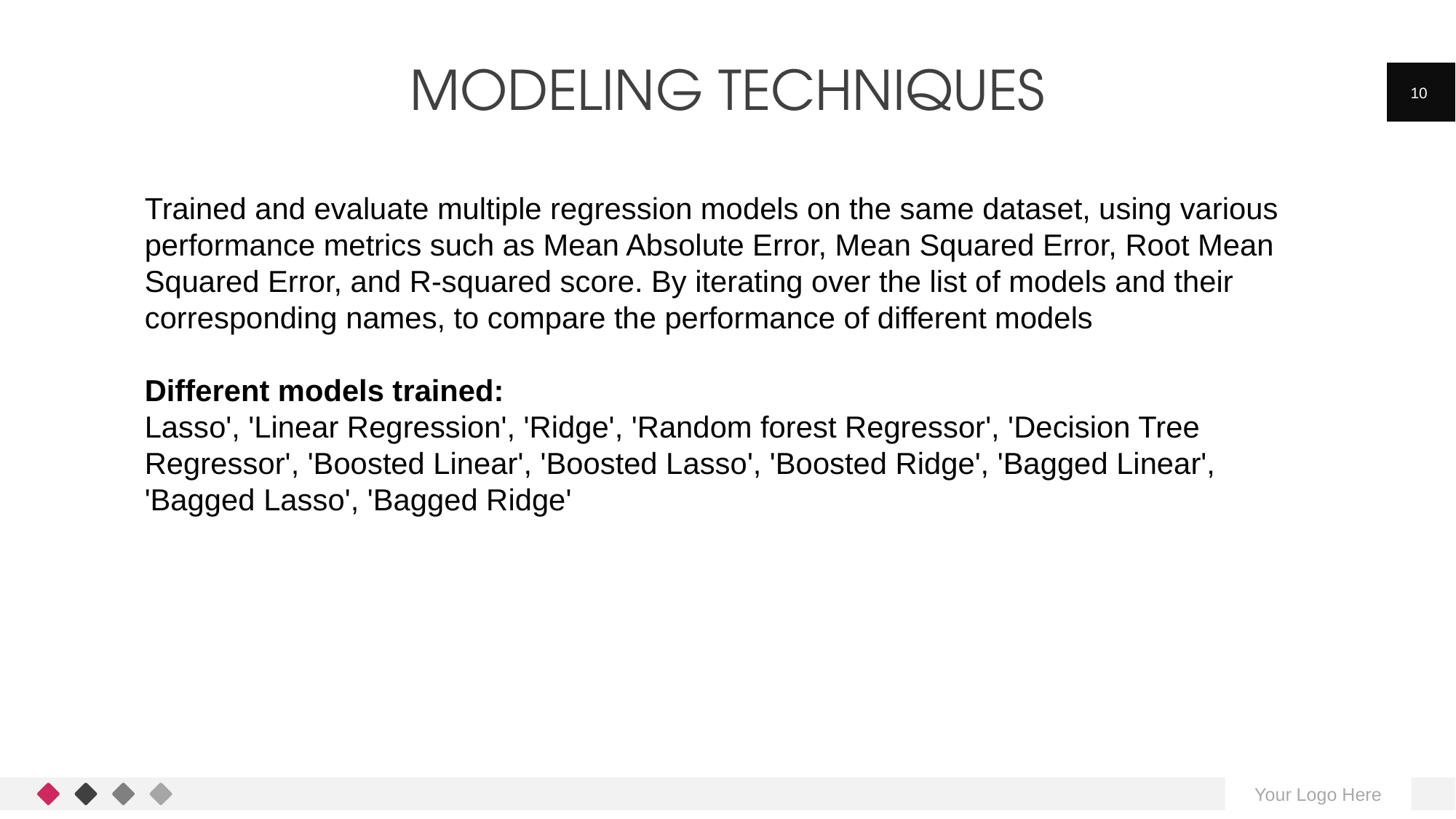

# Modeling Techniques
10
Trained and evaluate multiple regression models on the same dataset, using various performance metrics such as Mean Absolute Error, Mean Squared Error, Root Mean Squared Error, and R-squared score. By iterating over the list of models and their corresponding names, to compare the performance of different models

Different models trained:
Lasso', 'Linear Regression', 'Ridge', 'Random forest Regressor', 'Decision Tree Regressor', 'Boosted Linear', 'Boosted Lasso', 'Boosted Ridge', 'Bagged Linear', 'Bagged Lasso', 'Bagged Ridge'

Your Logo Here